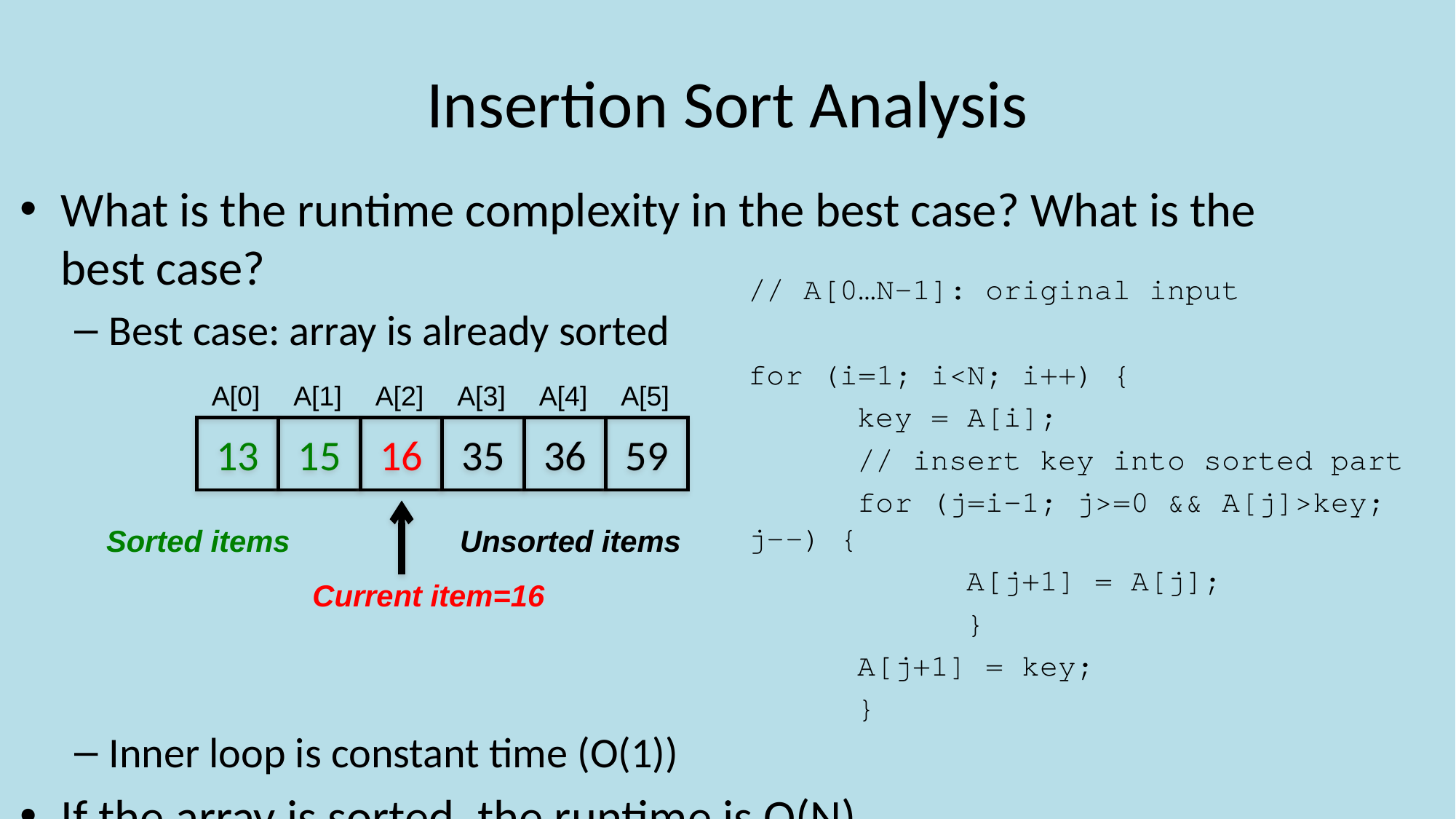

# Insertion Sort Analysis
What is the runtime complexity in the best case? What is the best case?
Best case: array is already sorted

Inner loop is constant time (O(1))
If the array is sorted, the runtime is O(N)
// A[0…N-1]: original input

for (i=1; i<N; i++) {
	key = A[i];
	// insert key into sorted part
	for (j=i-1; j>=0 && A[j]>key; j--) {
		A[j+1] = A[j];
		}
	A[j+1] = key;
	}
A[0]
A[1]
A[2]
A[3]
A[4]
A[5]
13
15
16
35
36
59
Sorted items
Unsorted items
Current item=16